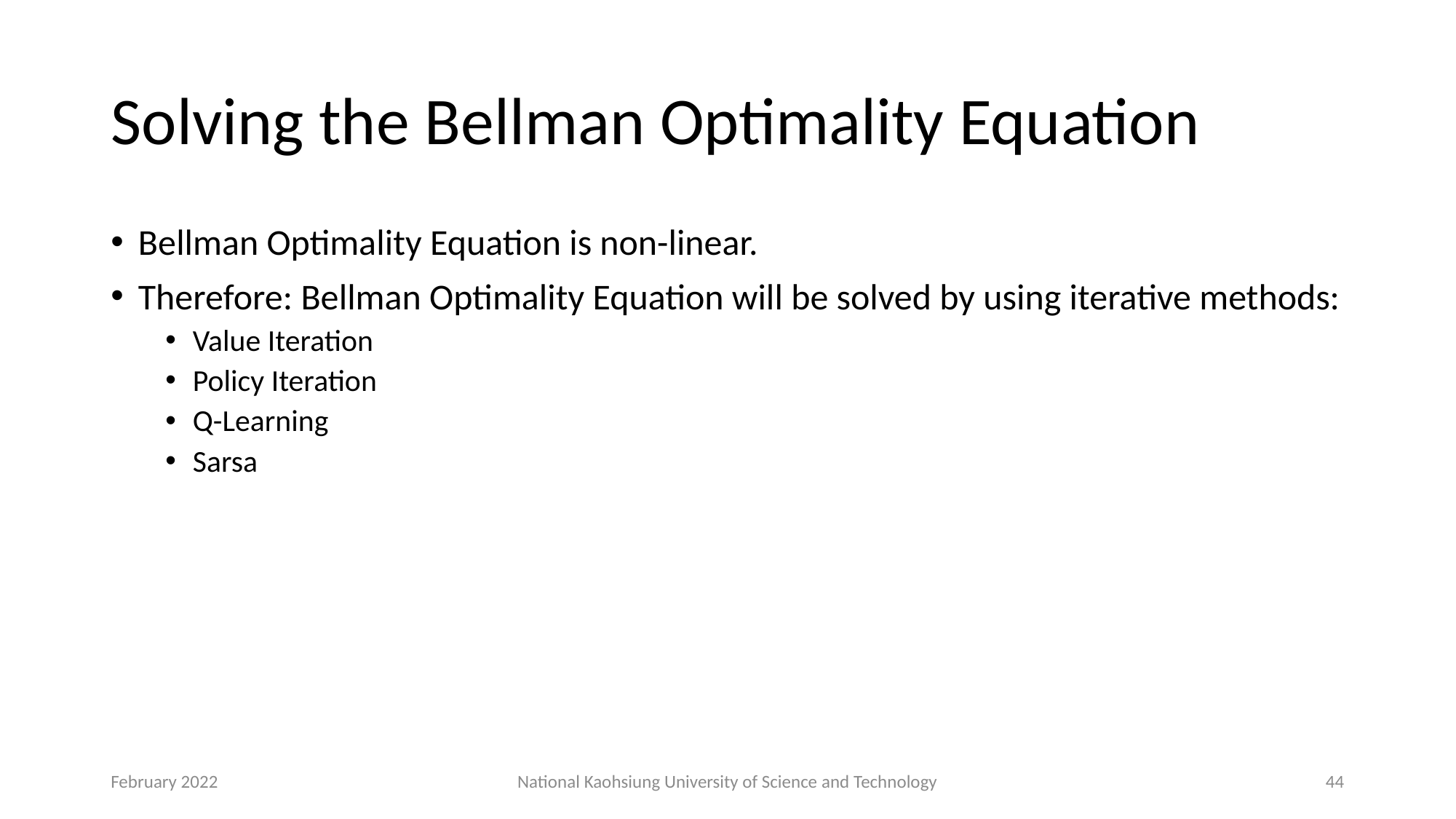

# Solving the Bellman Optimality Equation
Bellman Optimality Equation is non-linear.
Therefore: Bellman Optimality Equation will be solved by using iterative methods:
Value Iteration
Policy Iteration
Q-Learning
Sarsa
February 2022
National Kaohsiung University of Science and Technology
44